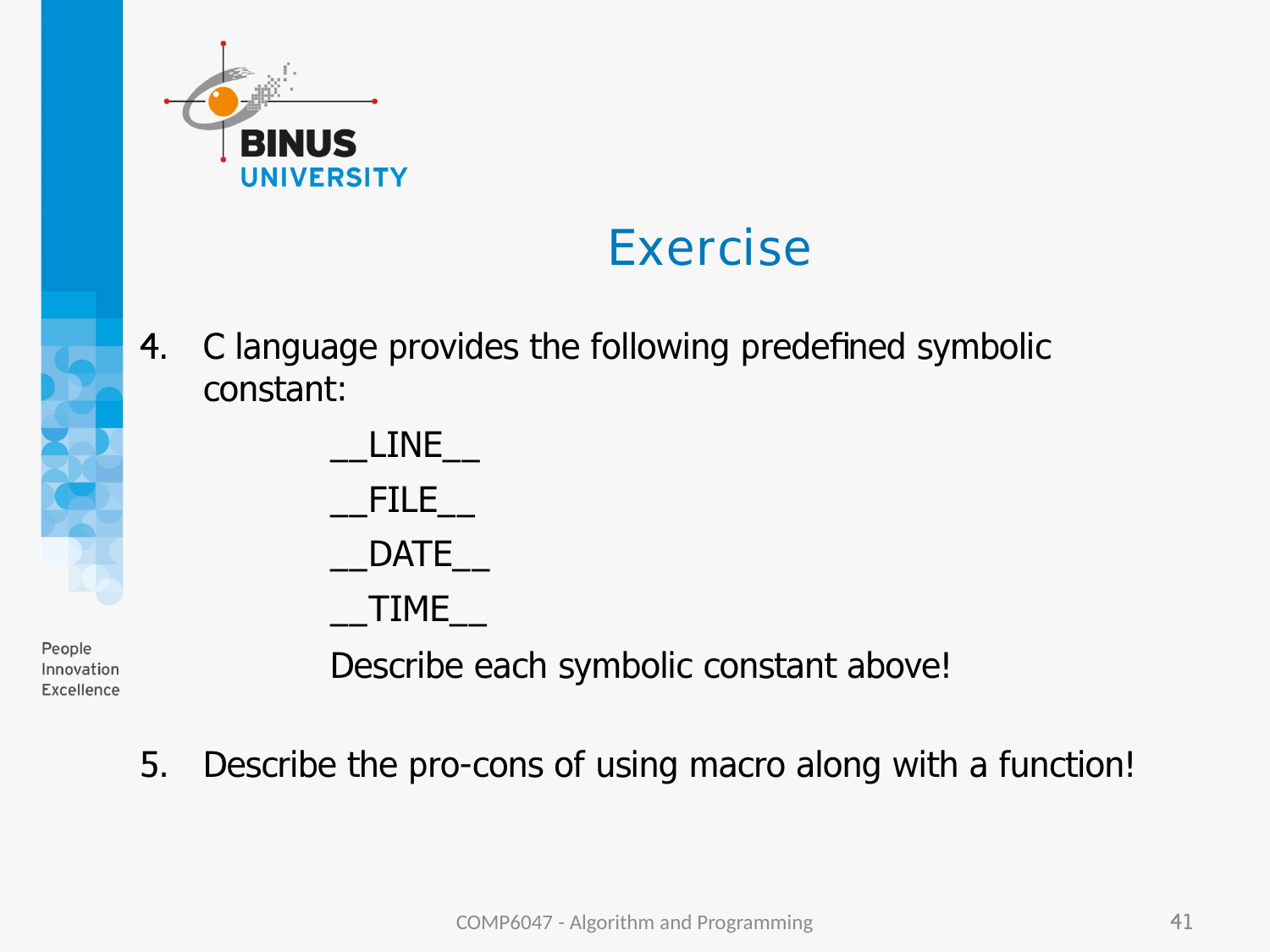

# Exercise
C language provides the following predefined symbolic constant:
		__LINE__
		__FILE__
		__DATE__
		__TIME__
  		Describe each symbolic constant above!

Describe the pro-cons of using macro along with a function!

COMP6047 - Algorithm and Programming
41